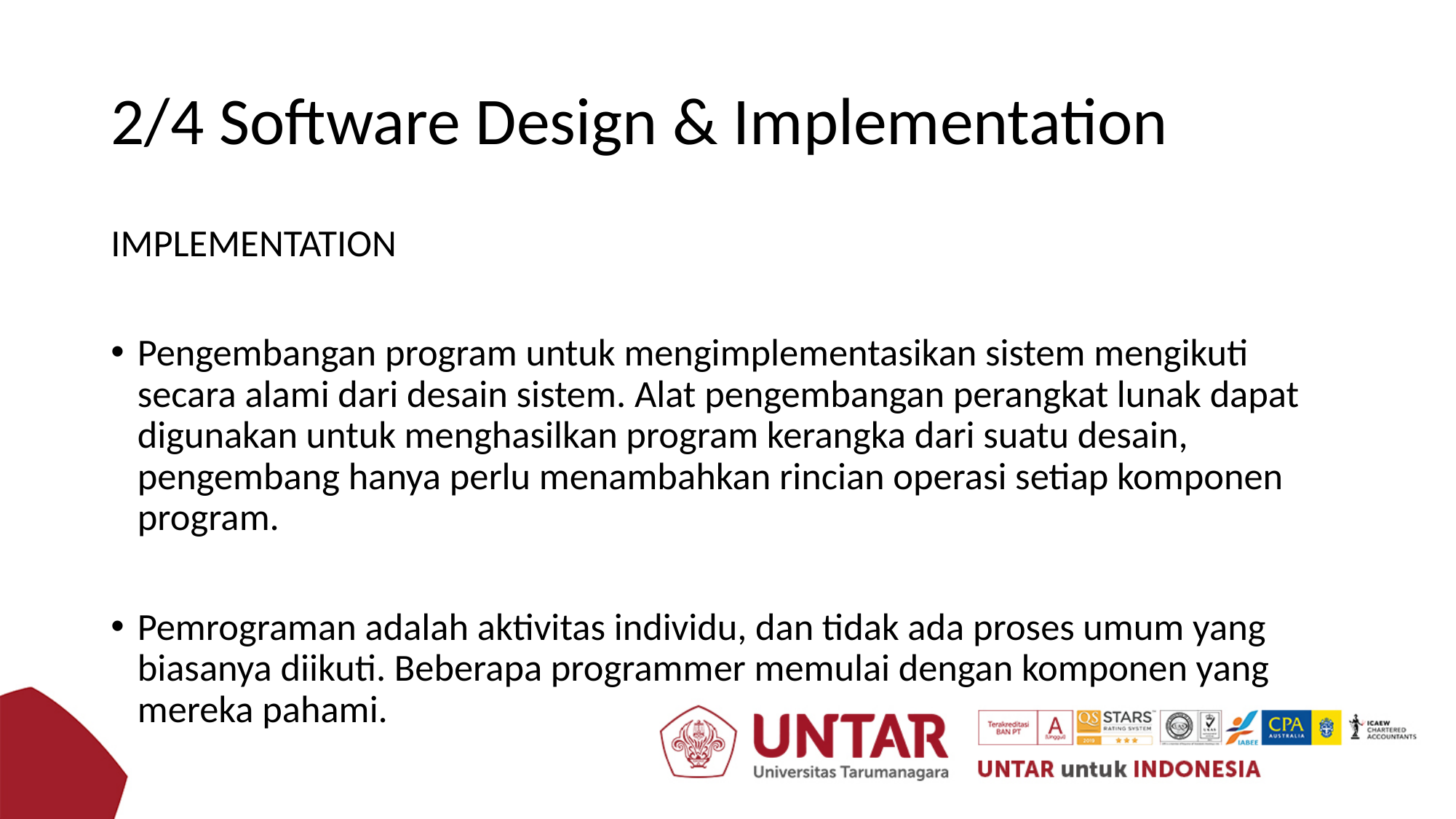

# 2/4 Software Design & Implementation
IMPLEMENTATION

Pengembangan program untuk mengimplementasikan sistem mengikuti secara alami dari desain sistem. Alat pengembangan perangkat lunak dapat digunakan untuk menghasilkan program kerangka dari suatu desain, pengembang hanya perlu menambahkan rincian operasi setiap komponen program.

Pemrograman adalah aktivitas individu, dan tidak ada proses umum yang biasanya diikuti. Beberapa programmer memulai dengan komponen yang mereka pahami.